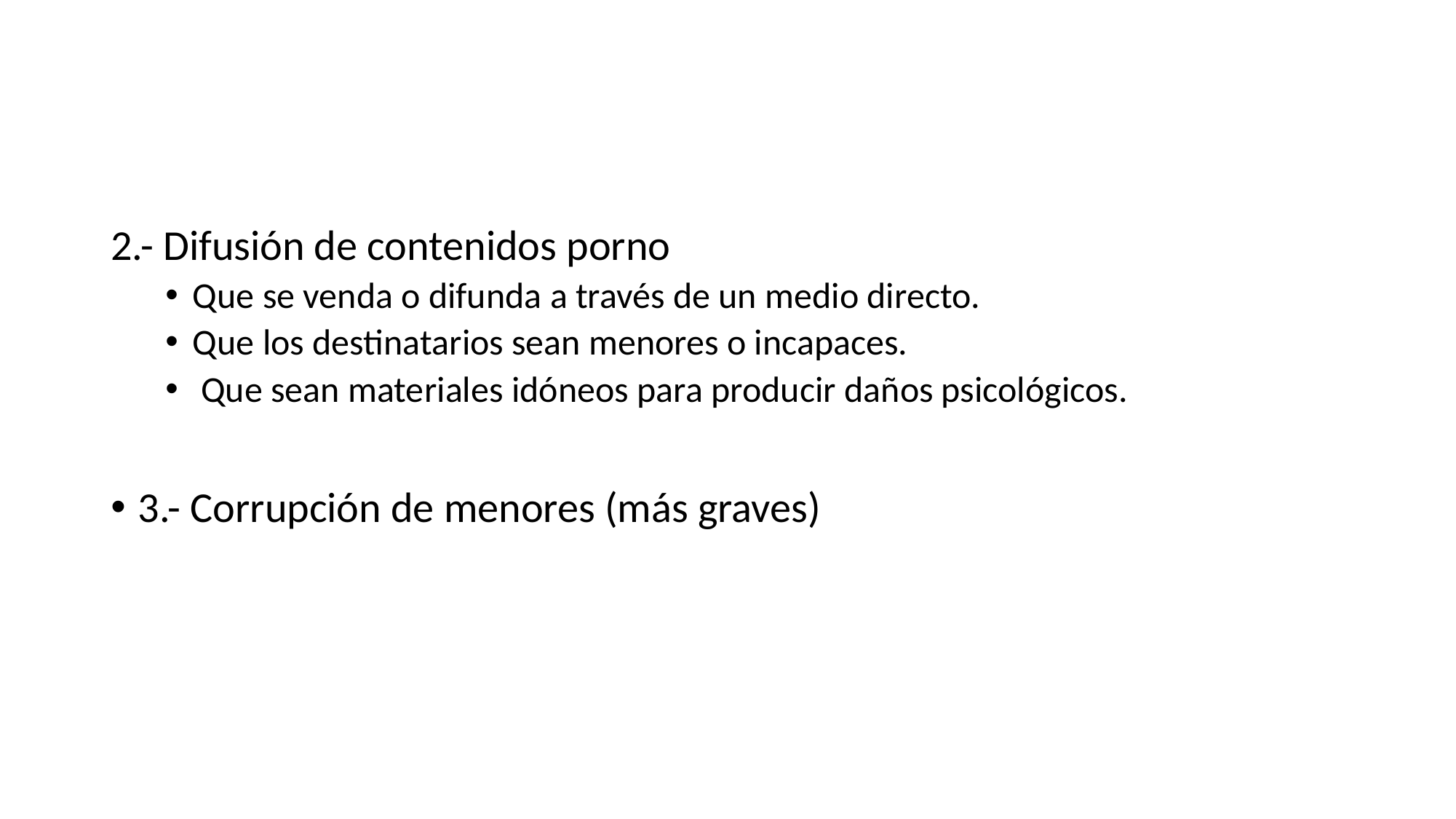

#
2.- Difusión de contenidos porno
Que se venda o difunda a través de un medio directo.
Que los destinatarios sean menores o incapaces.
 Que sean materiales idóneos para producir daños psicológicos.

3.- Corrupción de menores (más graves)